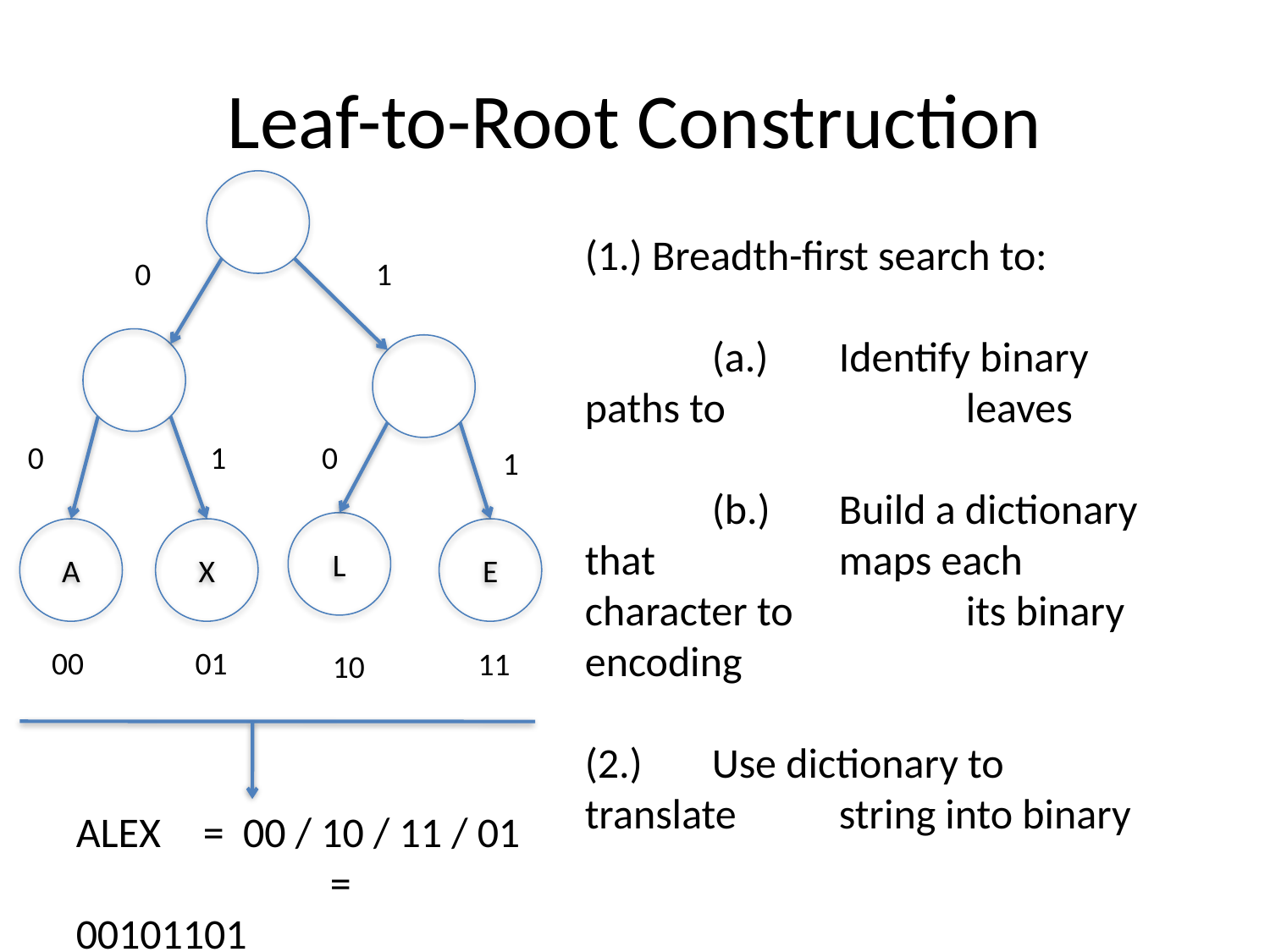

# Leaf-to-Root Construction

(1.) Breadth-first search to:

	(a.)	Identify binary paths to 		leaves

	(b.)	Build a dictionary that 		maps each character to 		its binary encoding

(2.)	Use dictionary to translate 	string into binary
0
1

0
1
0
1
L
A
X
E
00
01
11
10
ALEX	=  00 / 10 / 11 / 01
		= 00101101